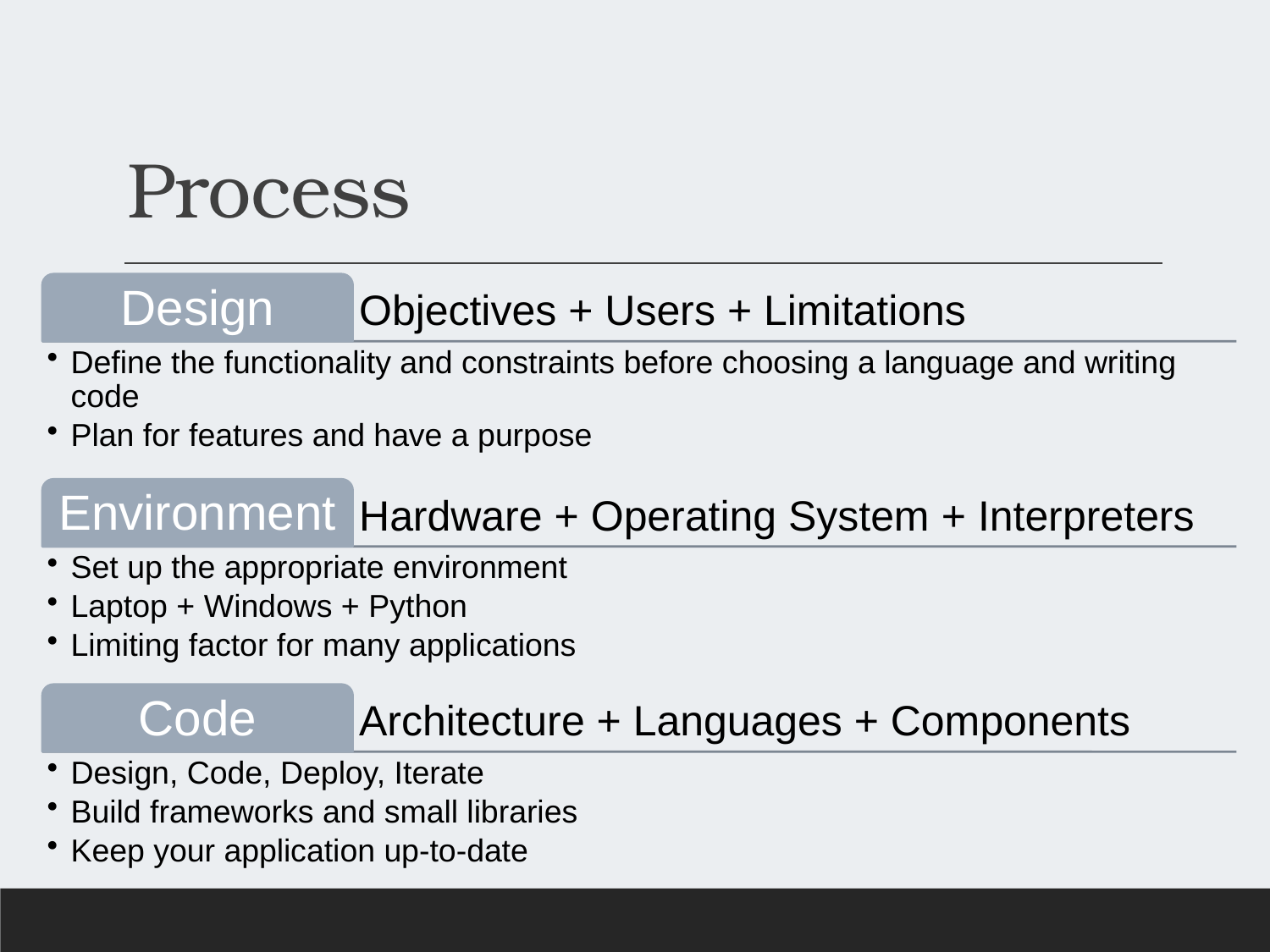

# Process
Objectives + Users + Limitations
Design
Define the functionality and constraints before choosing a language and writing code
Plan for features and have a purpose

Hardware + Operating System + Interpreters
Environment
Set up the appropriate environment
Laptop + Windows + Python
Limiting factor for many applications
Architecture + Languages + Components
Code
Design, Code, Deploy, Iterate
Build frameworks and small libraries
Keep your application up-to-date